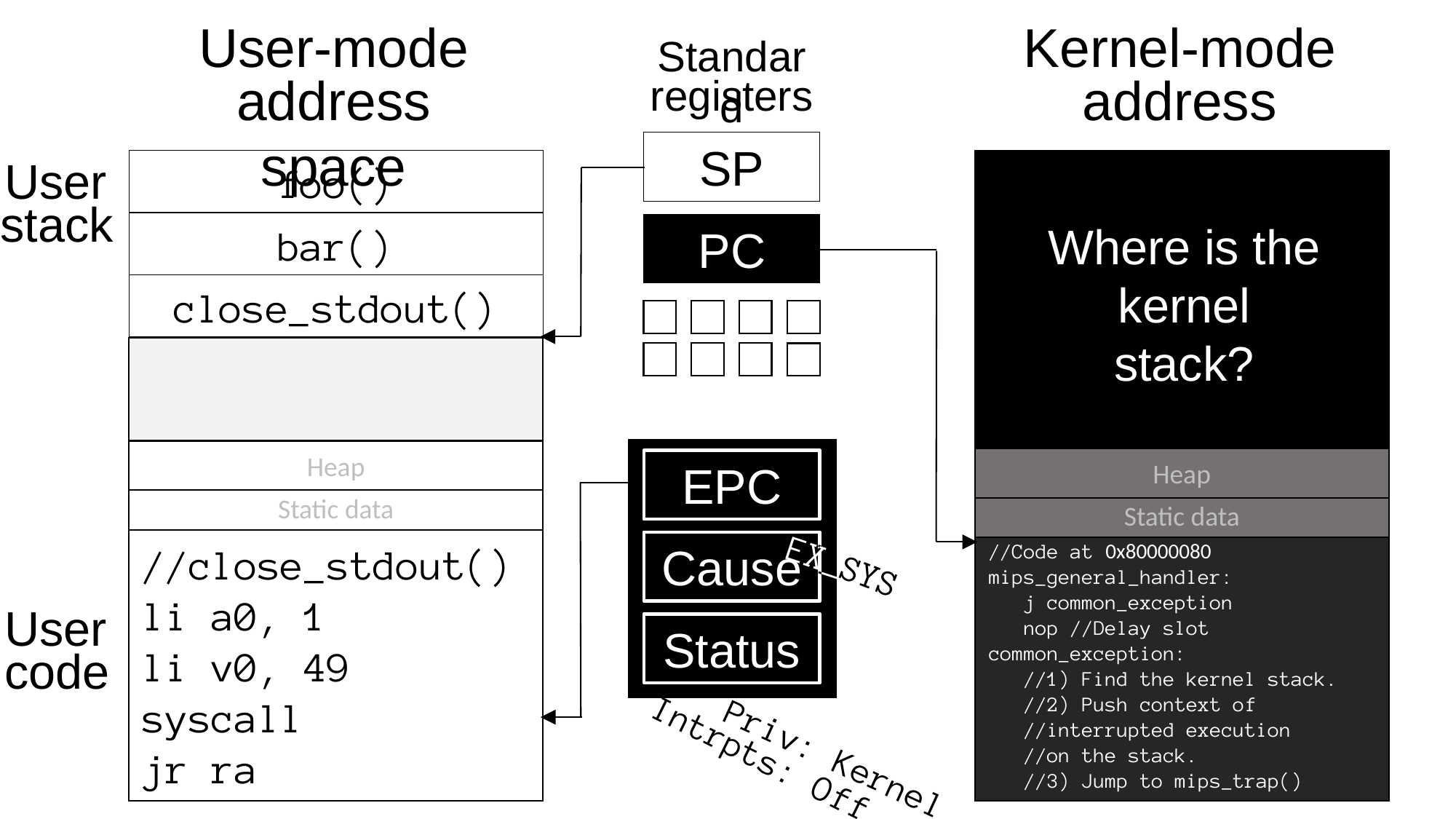

User-mode
address space
Kernel-mode
address space
Standard
registers
SP
User
stack
foo()

Where is the kernel stack?
bar()
PC
close_stdout()

Heap
Heap
EPC
Static data
Static data
EX_
EX_SYS

//close_stdout()
li a0, 1
li v0, 49
syscall
jr ra
//Code at 0x80000080
mips_general_handler:
   j common_exception
   nop //Delay slot
common_exception:
   //1) Find the kernel stack.
   //2) Push context of
   //interrupted execution
   //on the stack.
   //3) Jump to mips_trap()

Cause
User
code
Status
Intrpts: Off
Priv: Kernel